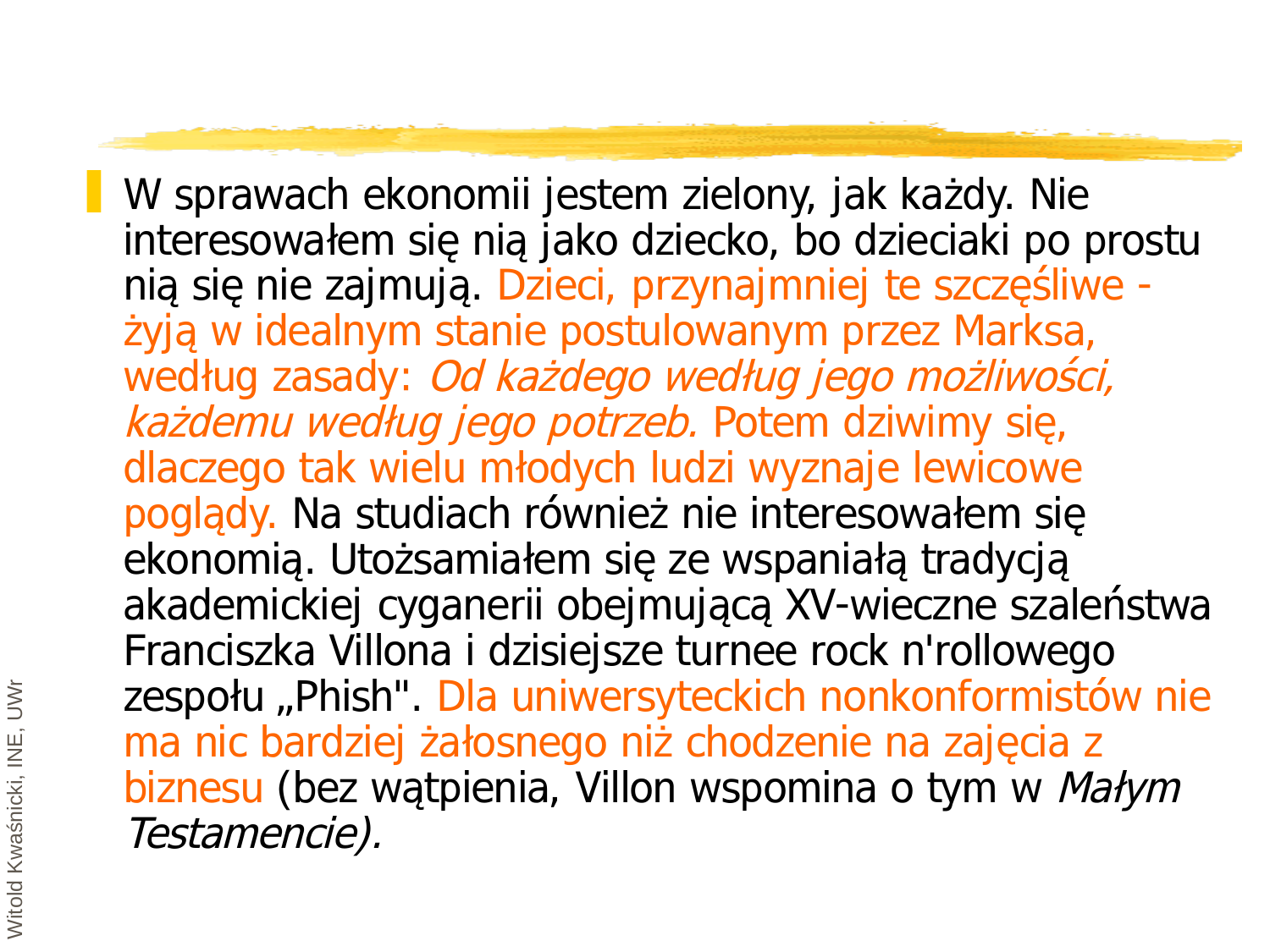

#
W sprawach ekonomii jestem zielony, jak każdy. Nie interesowałem się nią jako dziecko, bo dzieciaki po prostu nią się nie zajmują. Dzieci, przynajmniej te szczęśliwe - żyją w idealnym stanie postulowanym przez Marksa, według zasady: Od każdego według jego możliwości, każdemu według jego potrzeb. Potem dziwimy się, dlaczego tak wielu młodych ludzi wyznaje lewicowe poglądy. Na studiach również nie interesowałem się ekonomią. Utożsamiałem się ze wspaniałą tradycją akademickiej cyganerii obejmującą XV-wieczne szaleństwa Franciszka Villona i dzisiejsze turnee rock n'rollowego zespołu „Phish". Dla uniwersyteckich nonkonformistów nie ma nic bardziej żałosnego niż chodzenie na zajęcia z biznesu (bez wątpienia, Villon wspomina o tym w Małym Testamencie).
Witold Kwaśnicki, INE, UWr